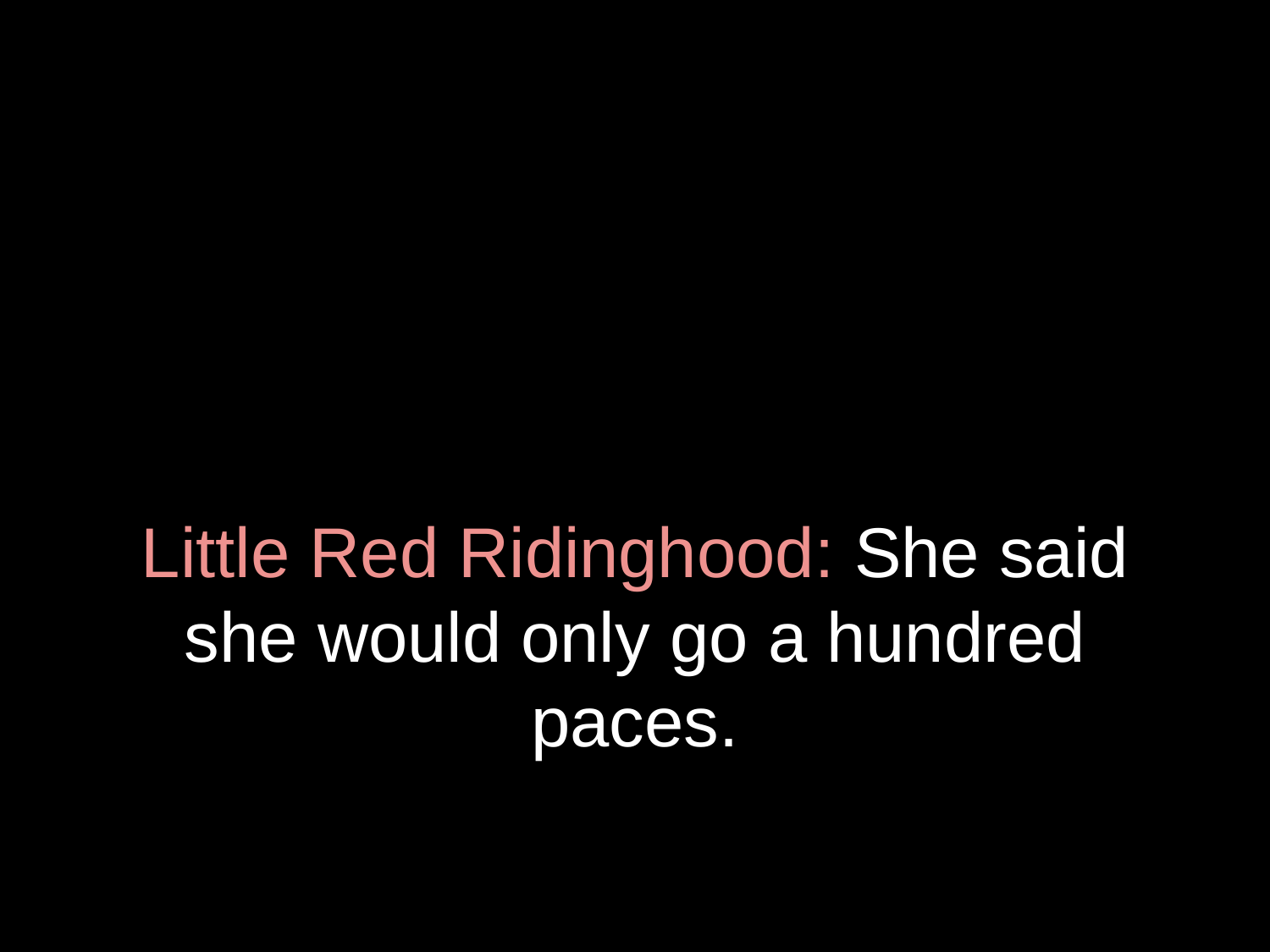

# Little Red Ridinghood: She said she would only go a hundred paces.